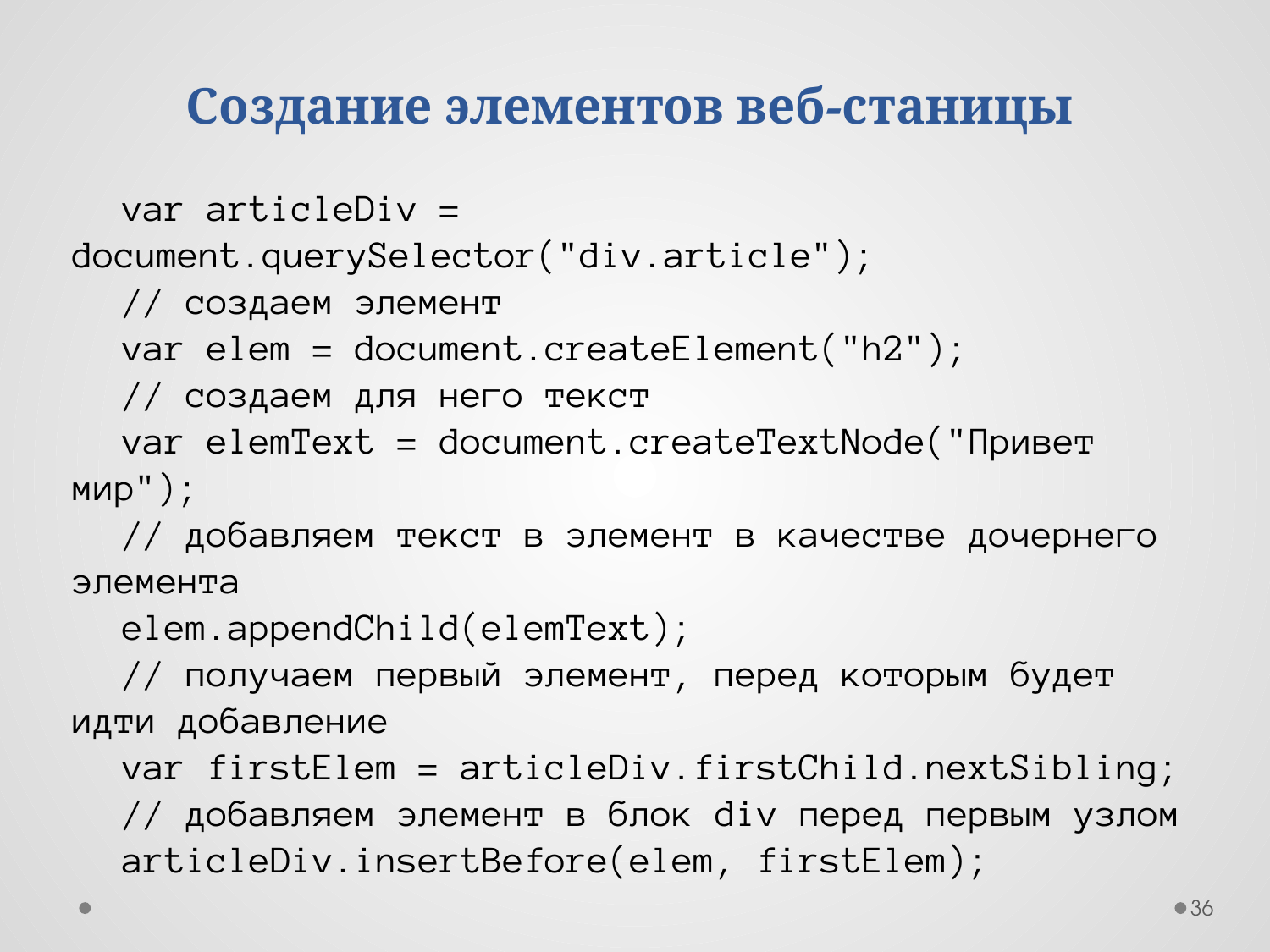

Создание элементов веб-станицы
var articleDiv = document.querySelector("div.article");
// создаем элемент
var elem = document.createElement("h2");
// создаем для него текст
var elemText = document.createTextNode("Привет мир");
// добавляем текст в элемент в качестве дочернего элемента
elem.appendChild(elemText);
// получаем первый элемент, перед которым будет идти добавление
var firstElem = articleDiv.firstChild.nextSibling;
// добавляем элемент в блок div перед первым узлом
articleDiv.insertBefore(elem, firstElem);
36